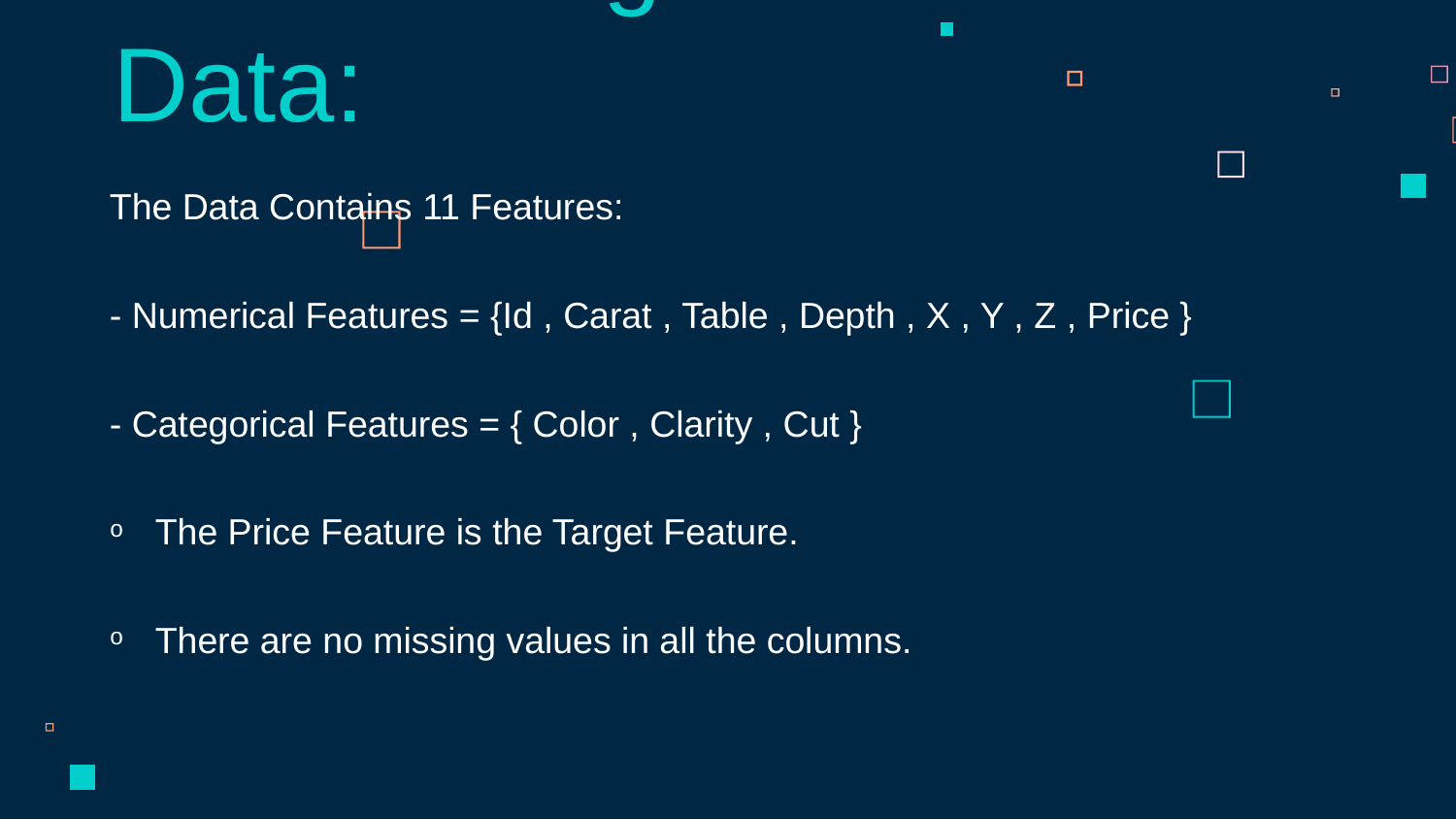

Discovering The Data:
The Data Contains 11 Features:
- Numerical Features = {Id , Carat , Table , Depth , X , Y , Z , Price }
- Categorical Features = { Color , Clarity , Cut }
The Price Feature is the Target Feature.
There are no missing values in all the columns.